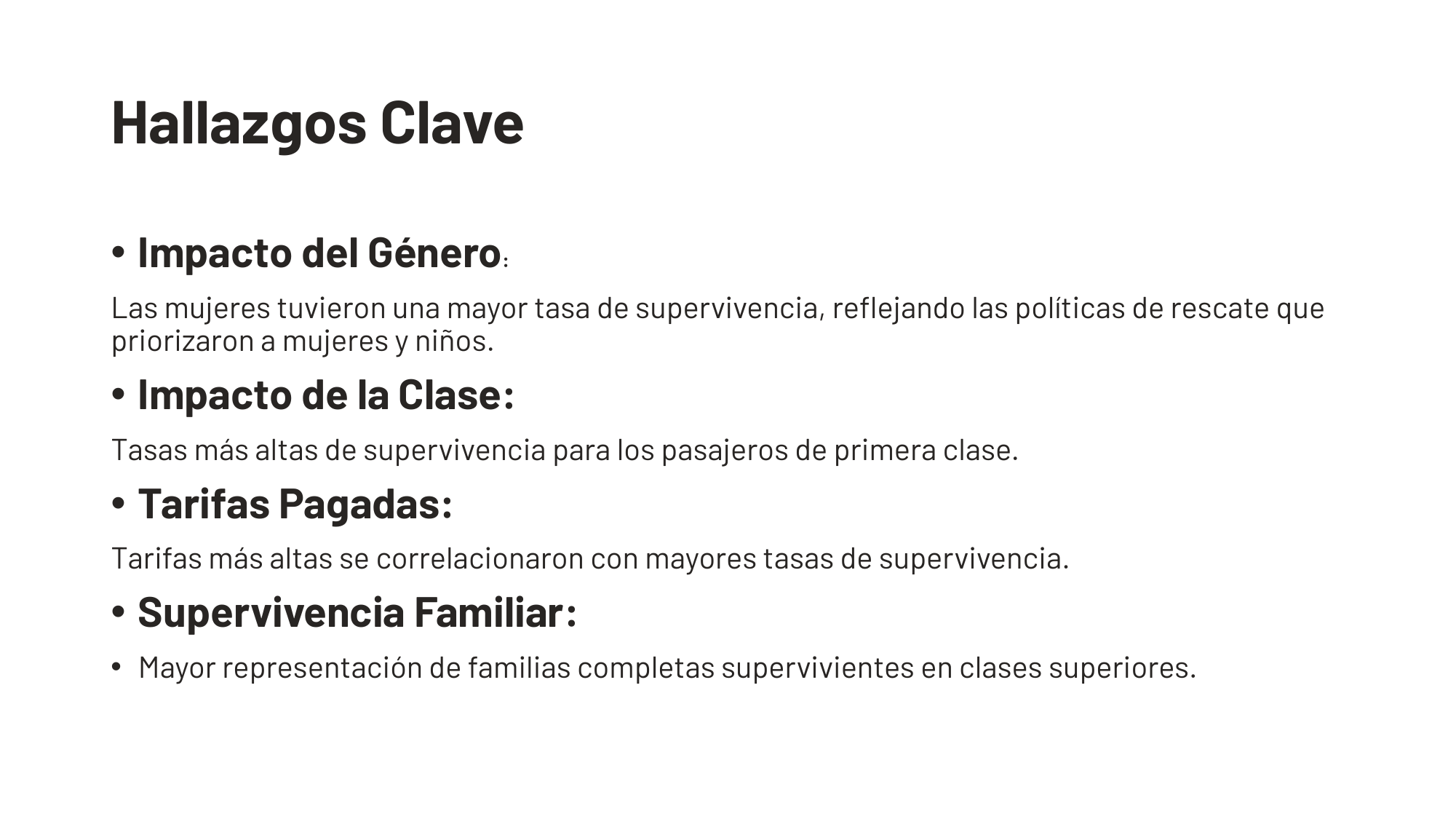

# Hallazgos Clave

Impacto del Género:
Las mujeres tuvieron una mayor tasa de supervivencia, reflejando las políticas de rescate que priorizaron a mujeres y niños.
Impacto de la Clase:
Tasas más altas de supervivencia para los pasajeros de primera clase.
Tarifas Pagadas:
Tarifas más altas se correlacionaron con mayores tasas de supervivencia.
Supervivencia Familiar:
Mayor representación de familias completas supervivientes en clases superiores.